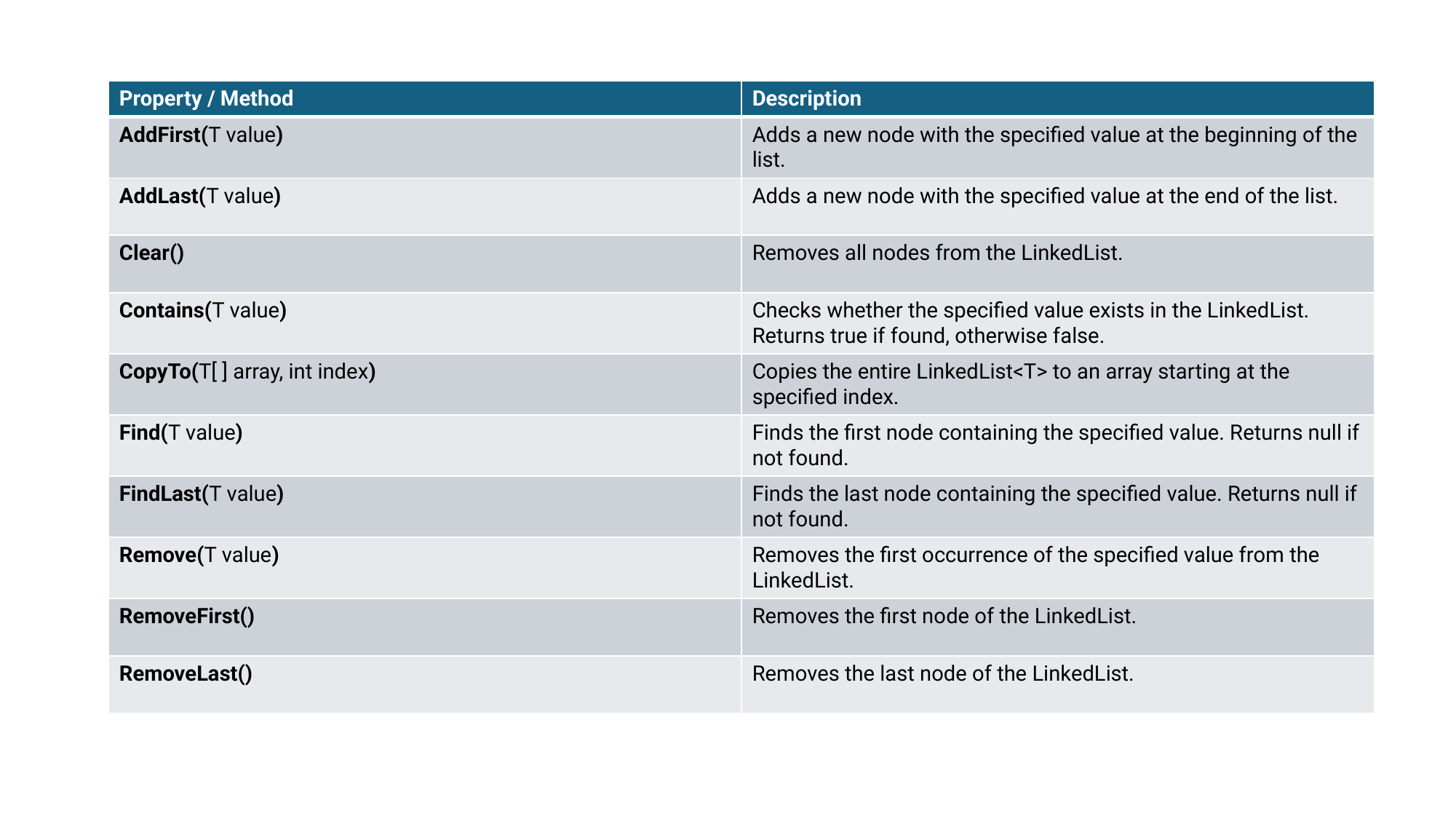

| Property / Method | Description |
| --- | --- |
| AddFirst(T value) | Adds a new node with the specified value at the beginning of the list. |
| AddLast(T value) | Adds a new node with the specified value at the end of the list. |
| Clear() | Removes all nodes from the LinkedList. |
| Contains(T value) | Checks whether the specified value exists in the LinkedList. Returns true if found, otherwise false. |
| CopyTo(T[ ] array, int index) | Copies the entire LinkedList<T> to an array starting at the specified index. |
| Find(T value) | Finds the first node containing the specified value. Returns null if not found. |
| FindLast(T value) | Finds the last node containing the specified value. Returns null if not found. |
| Remove(T value) | Removes the first occurrence of the specified value from the LinkedList. |
| RemoveFirst() | Removes the first node of the LinkedList. |
| RemoveLast() | Removes the last node of the LinkedList. |